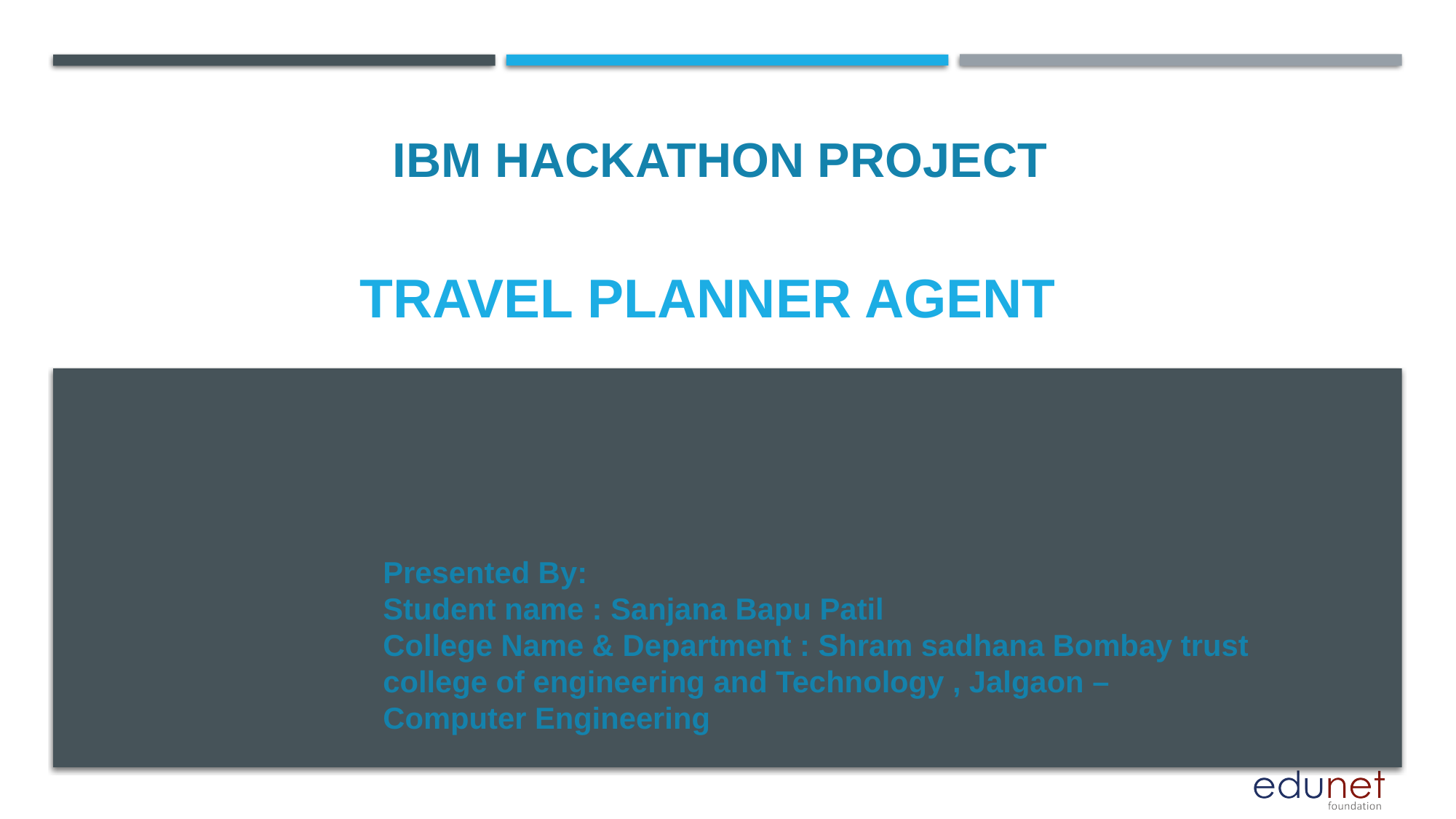

IBM HACKATHON PROJECT
# Travel planner agent
Presented By:
Student name : Sanjana Bapu Patil
College Name & Department : Shram sadhana Bombay trust college of engineering and Technology , Jalgaon –
Computer Engineering